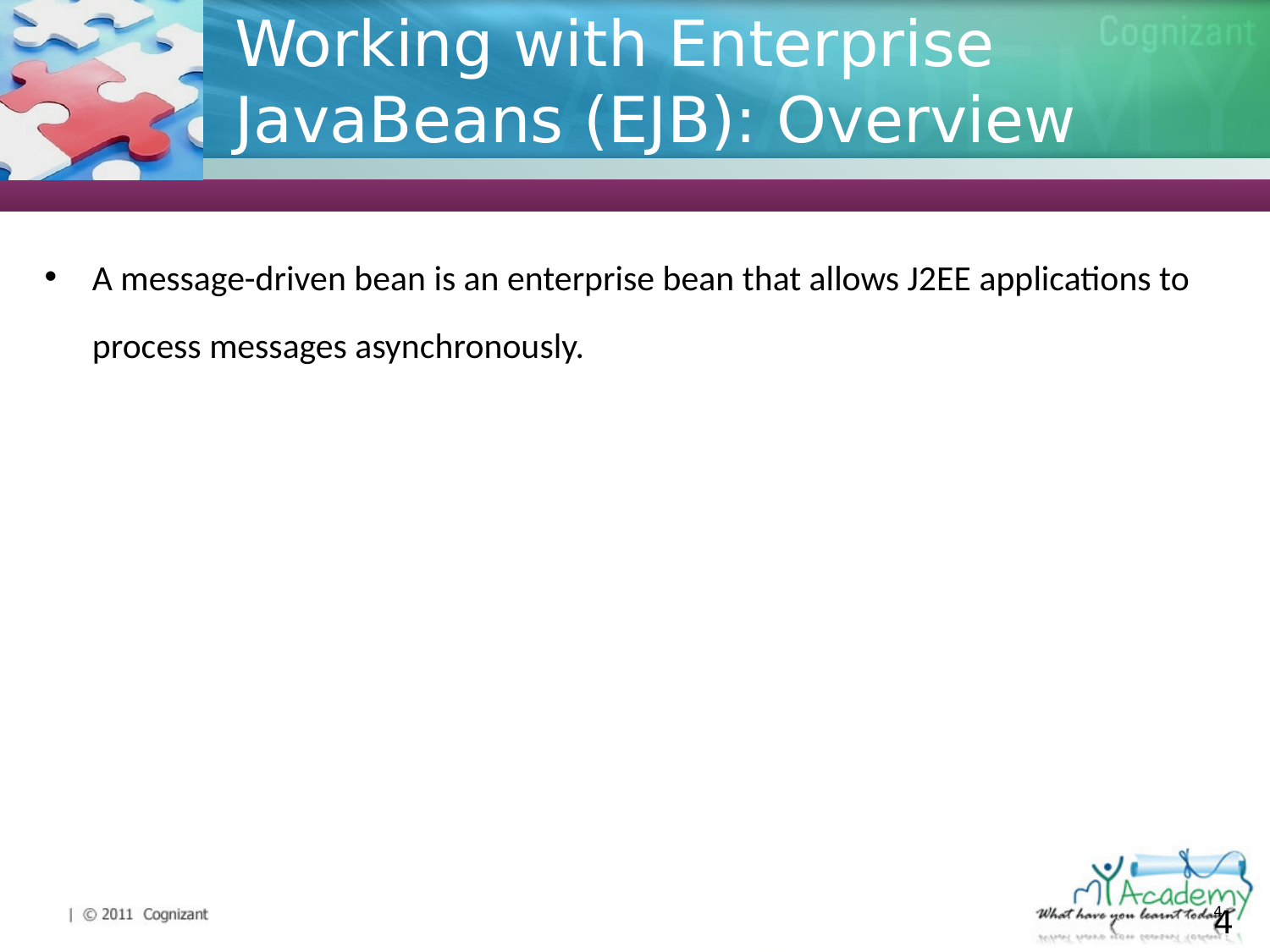

# Working with Enterprise JavaBeans (EJB): Overview
A message-driven bean is an enterprise bean that allows J2EE applications to process messages asynchronously.
4
4